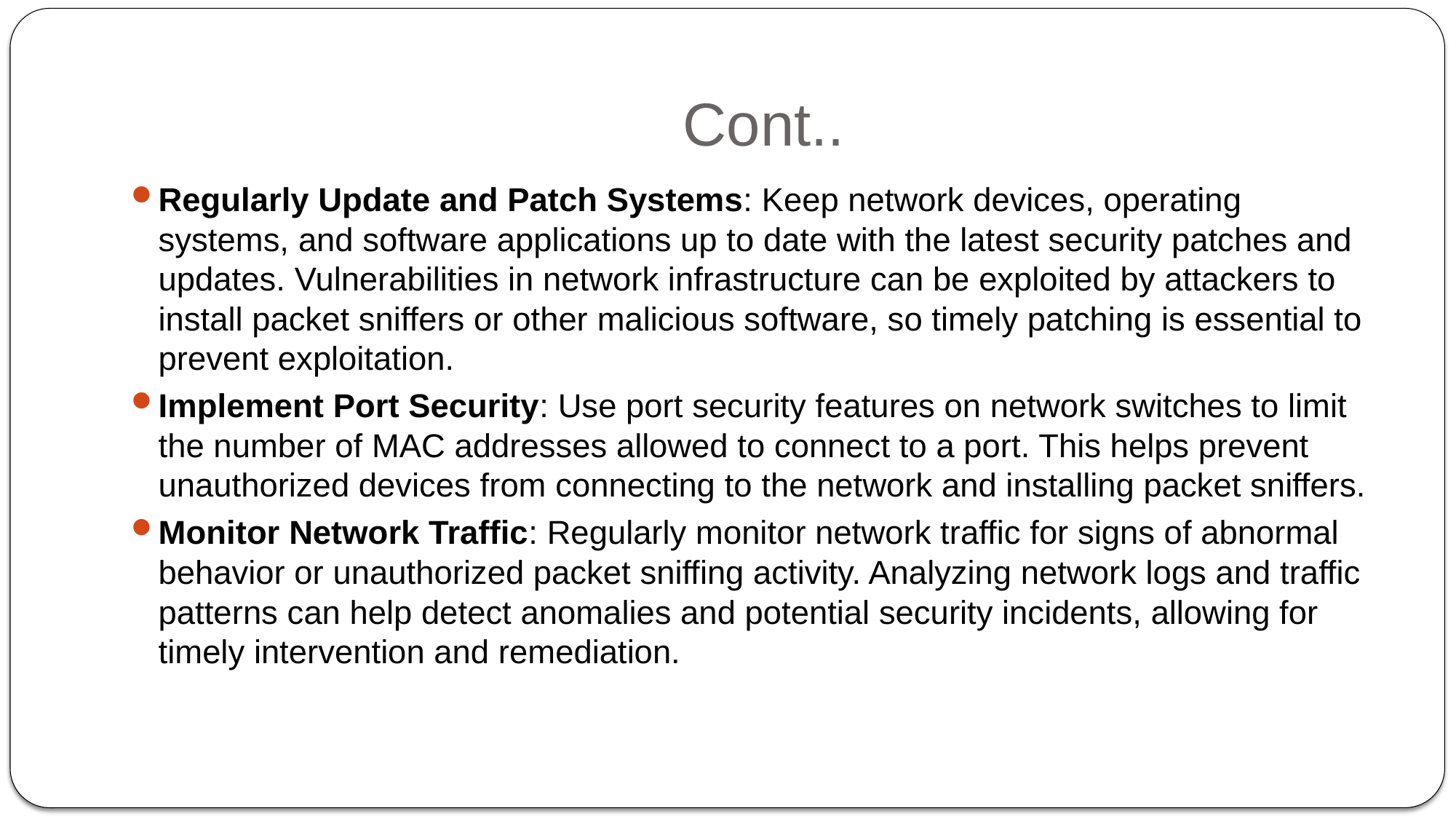

# Cont..
Regularly Update and Patch Systems: Keep network devices, operating systems, and software applications up to date with the latest security patches and updates. Vulnerabilities in network infrastructure can be exploited by attackers to install packet sniffers or other malicious software, so timely patching is essential to prevent exploitation.
Implement Port Security: Use port security features on network switches to limit the number of MAC addresses allowed to connect to a port. This helps prevent unauthorized devices from connecting to the network and installing packet sniffers.
Monitor Network Traffic: Regularly monitor network traffic for signs of abnormal behavior or unauthorized packet sniffing activity. Analyzing network logs and traffic patterns can help detect anomalies and potential security incidents, allowing for timely intervention and remediation.